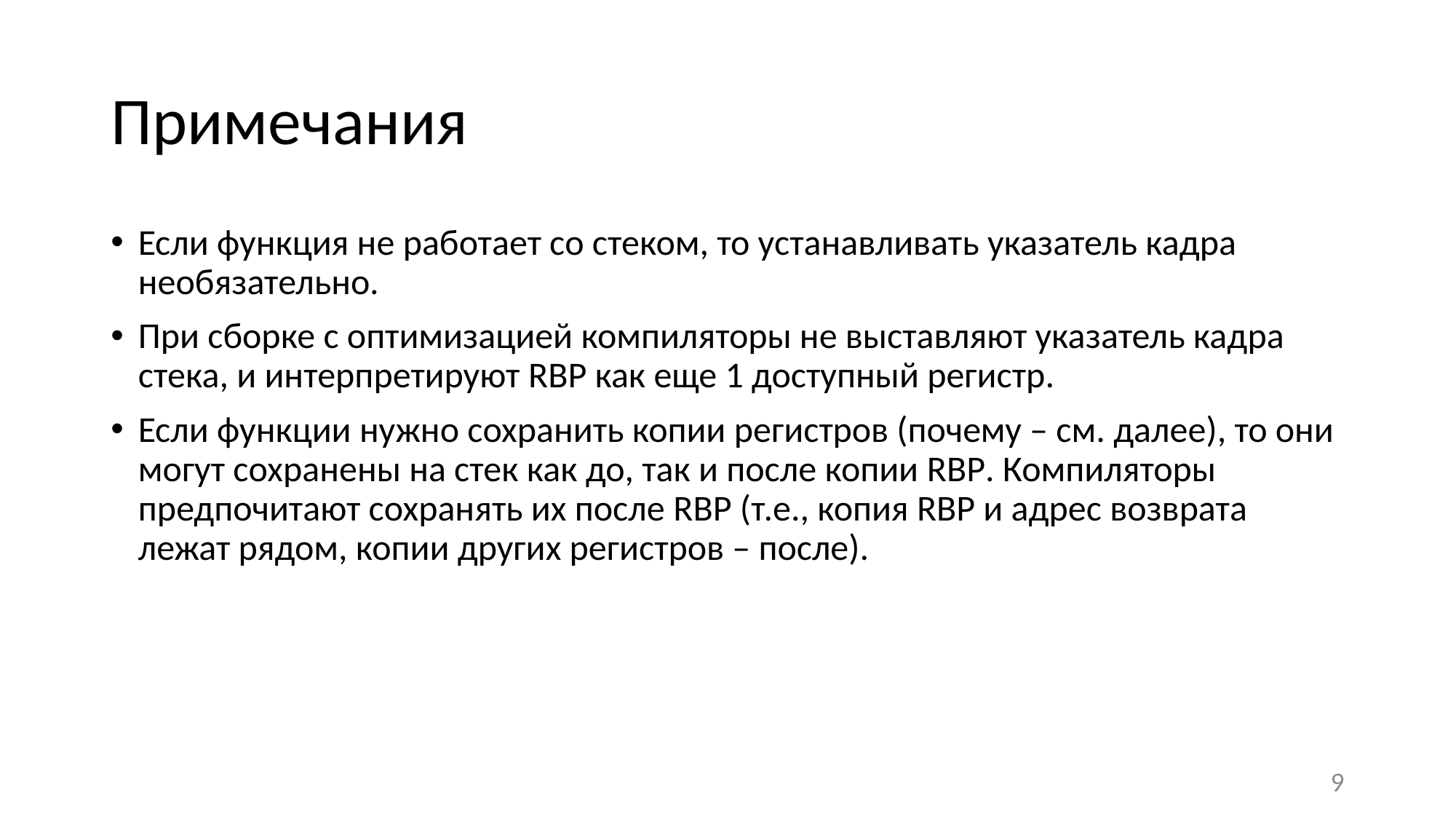

# Примечания
Если функция не работает со стеком, то устанавливать указатель кадра необязательно.
При сборке с оптимизацией компиляторы не выставляют указатель кадра стека, и интерпретируют RBP как еще 1 доступный регистр.
Если функции нужно сохранить копии регистров (почему – см. далее), то они могут сохранены на стек как до, так и после копии RBP. Компиляторы предпочитают сохранять их после RBP (т.е., копия RBP и адрес возврата лежат рядом, копии других регистров – после).

9